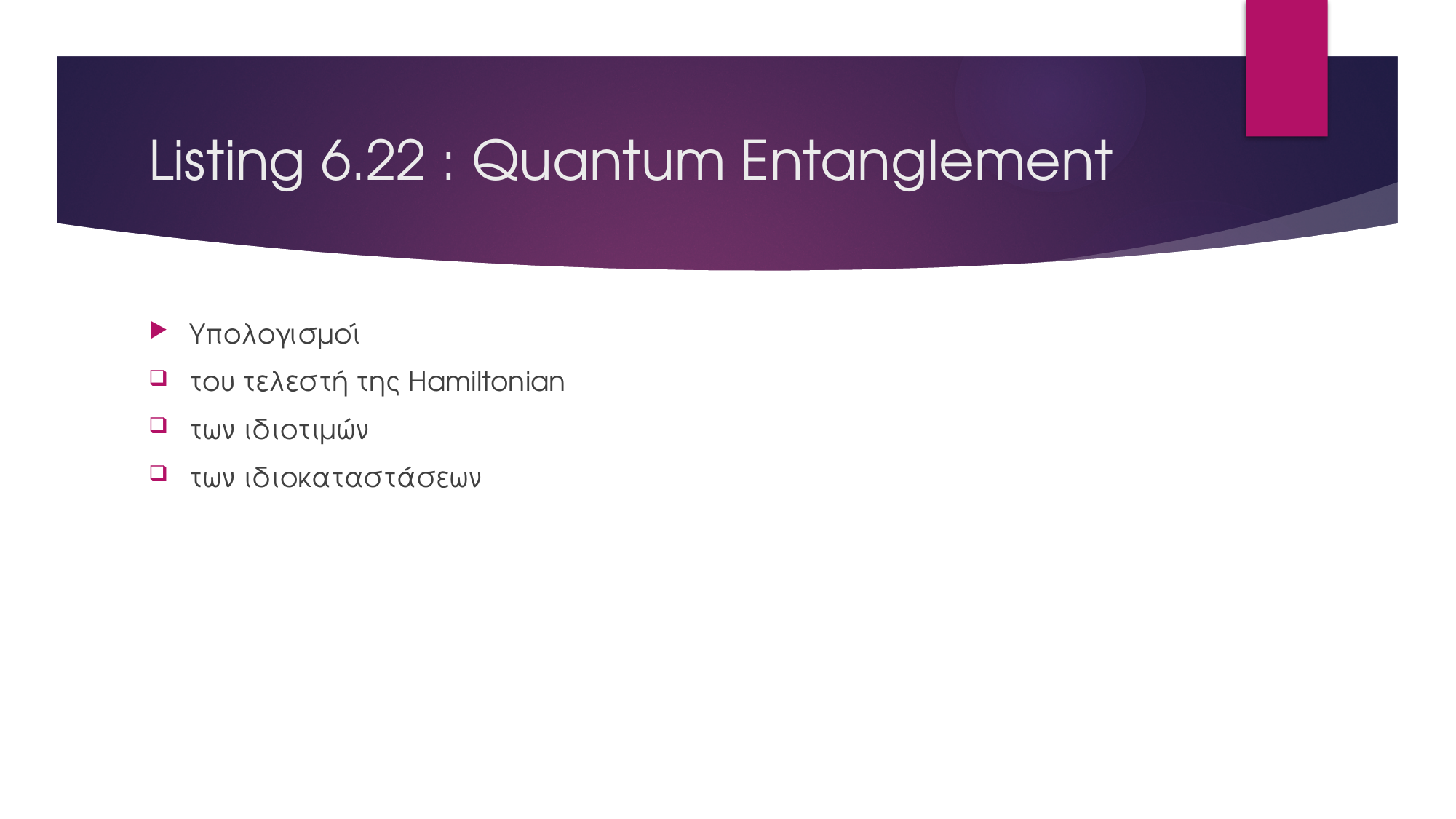

# Listing 6.22 : Quantum Entanglement
Υπολογισμοί
του τελεστή της Hamiltonian
των ιδιοτιμών
των ιδιοκαταστάσεων